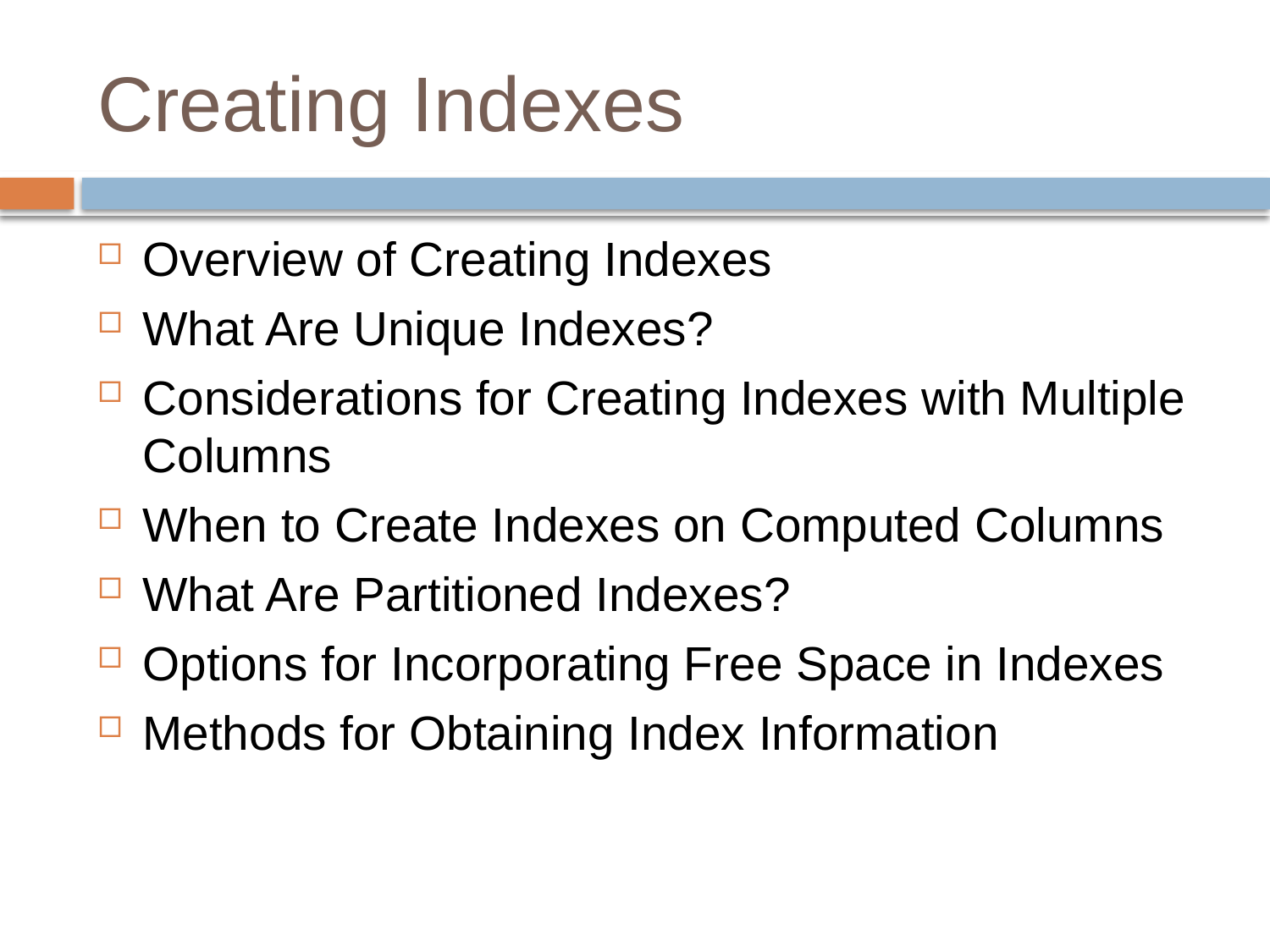

# Creating Indexes
Overview of Creating Indexes
What Are Unique Indexes?
Considerations for Creating Indexes with Multiple Columns
When to Create Indexes on Computed Columns
What Are Partitioned Indexes?
Options for Incorporating Free Space in Indexes
Methods for Obtaining Index Information